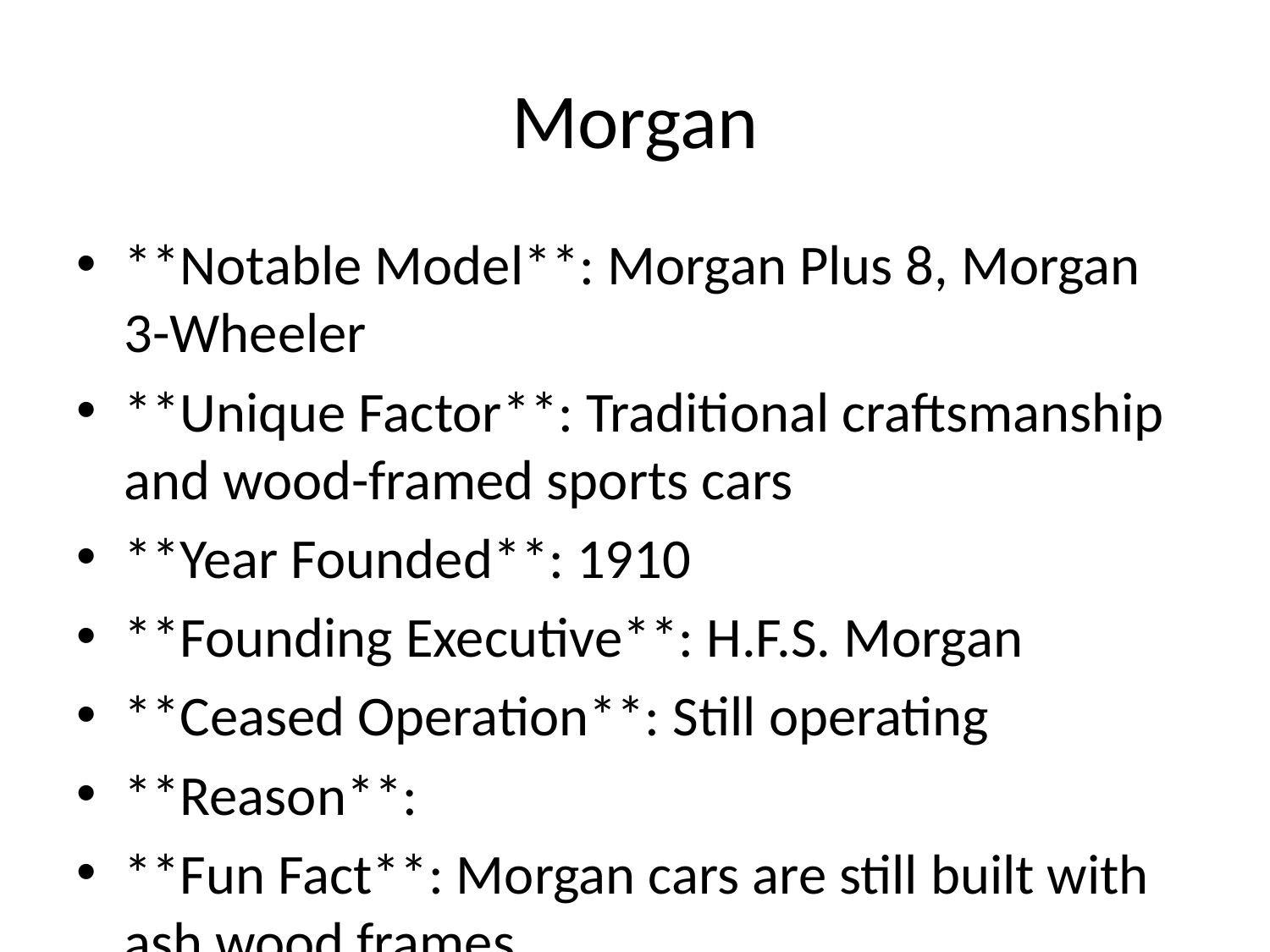

# Morgan
**Notable Model**: Morgan Plus 8, Morgan 3-Wheeler
**Unique Factor**: Traditional craftsmanship and wood-framed sports cars
**Year Founded**: 1910
**Founding Executive**: H.F.S. Morgan
**Ceased Operation**: Still operating
**Reason**:
**Fun Fact**: Morgan cars are still built with ash wood frames.